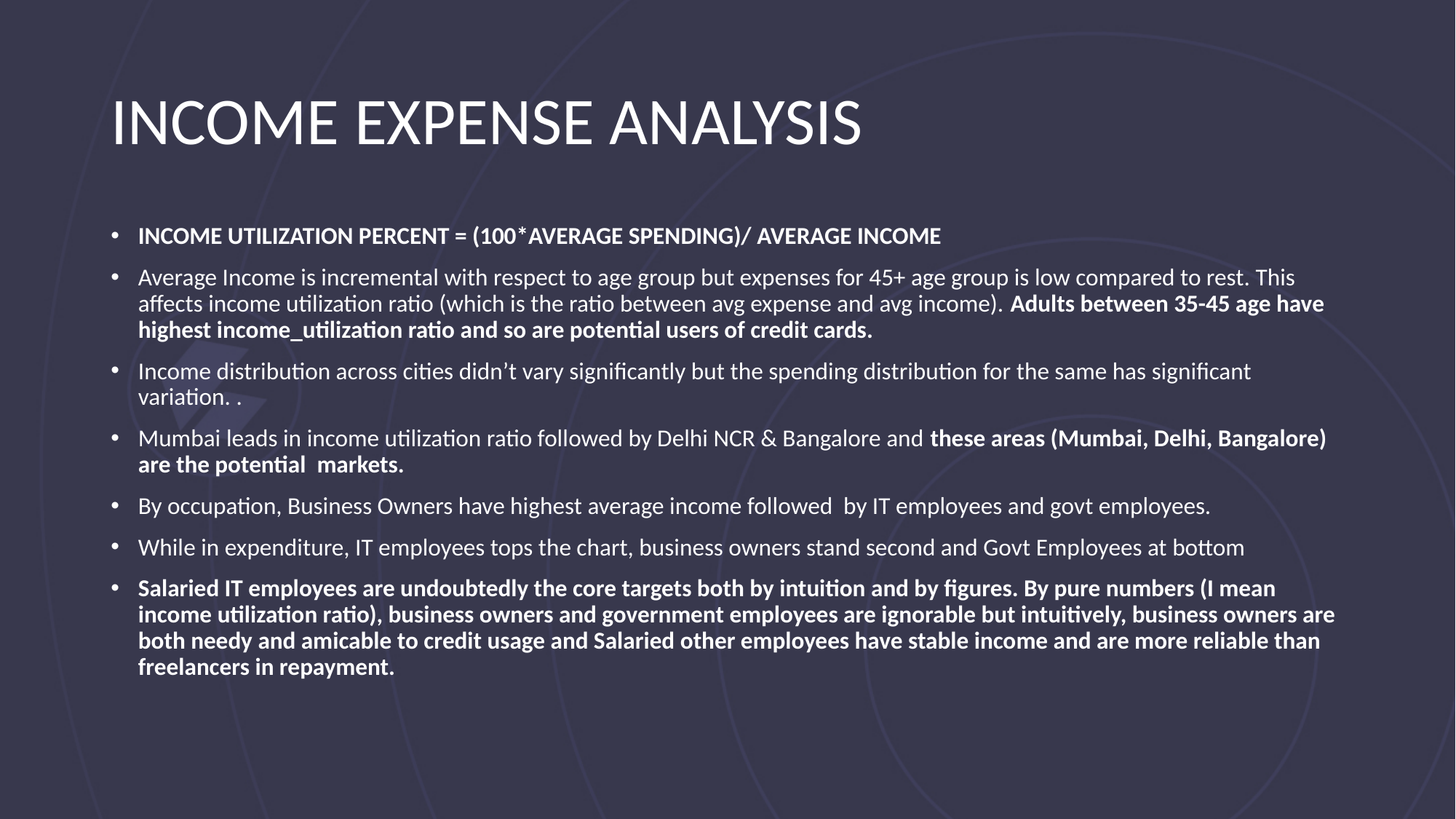

# INCOME EXPENSE ANALYSIS
INCOME UTILIZATION PERCENT = (100*AVERAGE SPENDING)/ AVERAGE INCOME
Average Income is incremental with respect to age group but expenses for 45+ age group is low compared to rest. This affects income utilization ratio (which is the ratio between avg expense and avg income). Adults between 35-45 age have highest income_utilization ratio and so are potential users of credit cards.
Income distribution across cities didn’t vary significantly but the spending distribution for the same has significant variation. .
Mumbai leads in income utilization ratio followed by Delhi NCR & Bangalore and these areas (Mumbai, Delhi, Bangalore) are the potential  markets.
By occupation, Business Owners have highest average income followed  by IT employees and govt employees.
While in expenditure, IT employees tops the chart, business owners stand second and Govt Employees at bottom
Salaried IT employees are undoubtedly the core targets both by intuition and by figures. By pure numbers (I mean income utilization ratio), business owners and government employees are ignorable but intuitively, business owners are both needy and amicable to credit usage and Salaried other employees have stable income and are more reliable than freelancers in repayment.